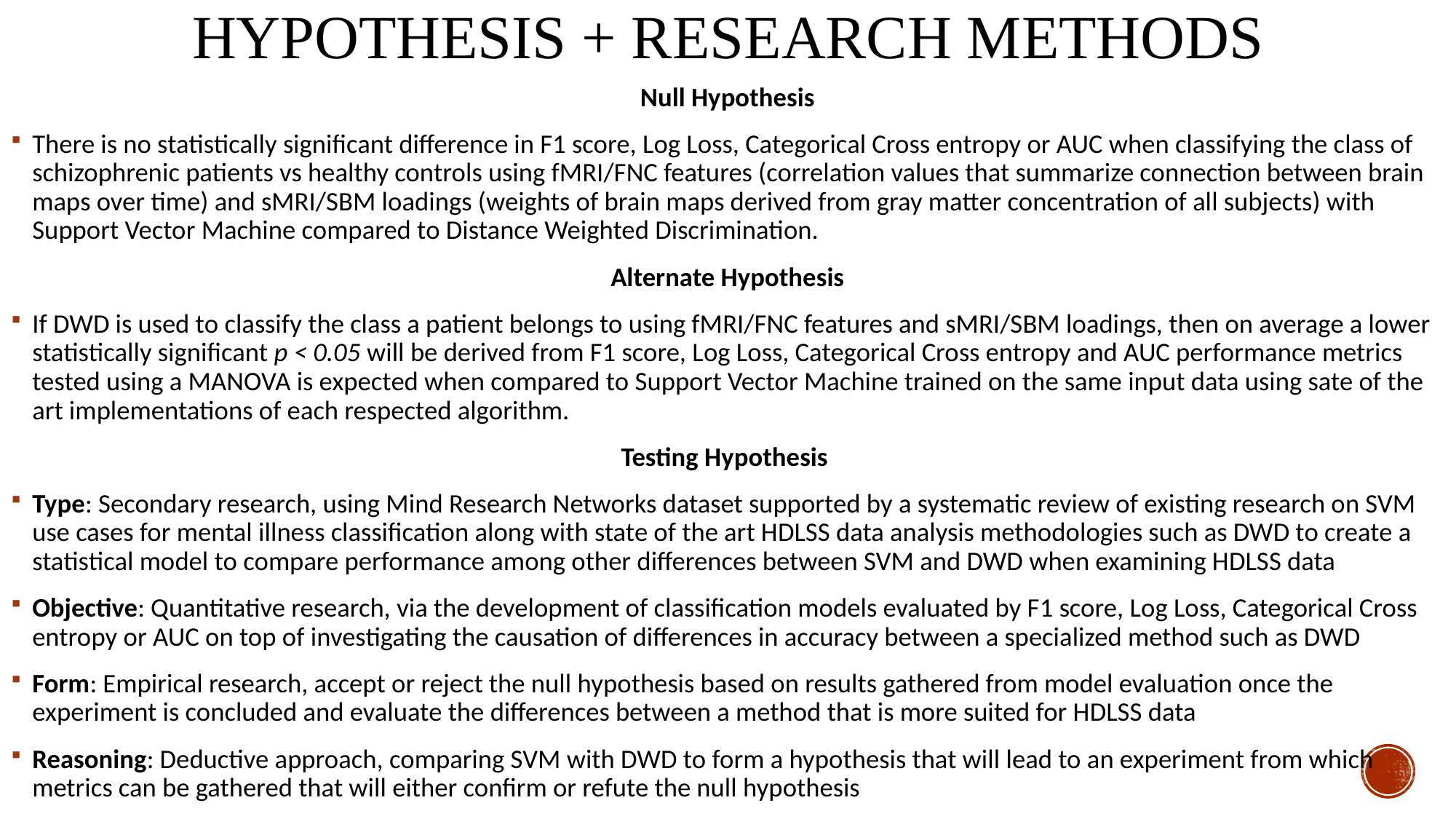

# hypothesis + research methods
Null Hypothesis
There is no statistically significant difference in F1 score, Log Loss, Categorical Cross entropy or AUC when classifying the class of schizophrenic patients vs healthy controls using fMRI/FNC features (correlation values that summarize connection between brain maps over time) and sMRI/SBM loadings (weights of brain maps derived from gray matter concentration of all subjects) with Support Vector Machine compared to Distance Weighted Discrimination.
Alternate Hypothesis
If DWD is used to classify the class a patient belongs to using fMRI/FNC features and sMRI/SBM loadings, then on average a lower statistically significant p < 0.05 will be derived from F1 score, Log Loss, Categorical Cross entropy and AUC performance metrics tested using a MANOVA is expected when compared to Support Vector Machine trained on the same input data using sate of the art implementations of each respected algorithm.
Testing Hypothesis
Type: Secondary research, using Mind Research Networks dataset supported by a systematic review of existing research on SVM use cases for mental illness classification along with state of the art HDLSS data analysis methodologies such as DWD to create a statistical model to compare performance among other differences between SVM and DWD when examining HDLSS data
Objective: Quantitative research, via the development of classification models evaluated by F1 score, Log Loss, Categorical Cross entropy or AUC on top of investigating the causation of differences in accuracy between a specialized method such as DWD
Form: Empirical research, accept or reject the null hypothesis based on results gathered from model evaluation once the experiment is concluded and evaluate the differences between a method that is more suited for HDLSS data
Reasoning: Deductive approach, comparing SVM with DWD to form a hypothesis that will lead to an experiment from which metrics can be gathered that will either confirm or refute the null hypothesis